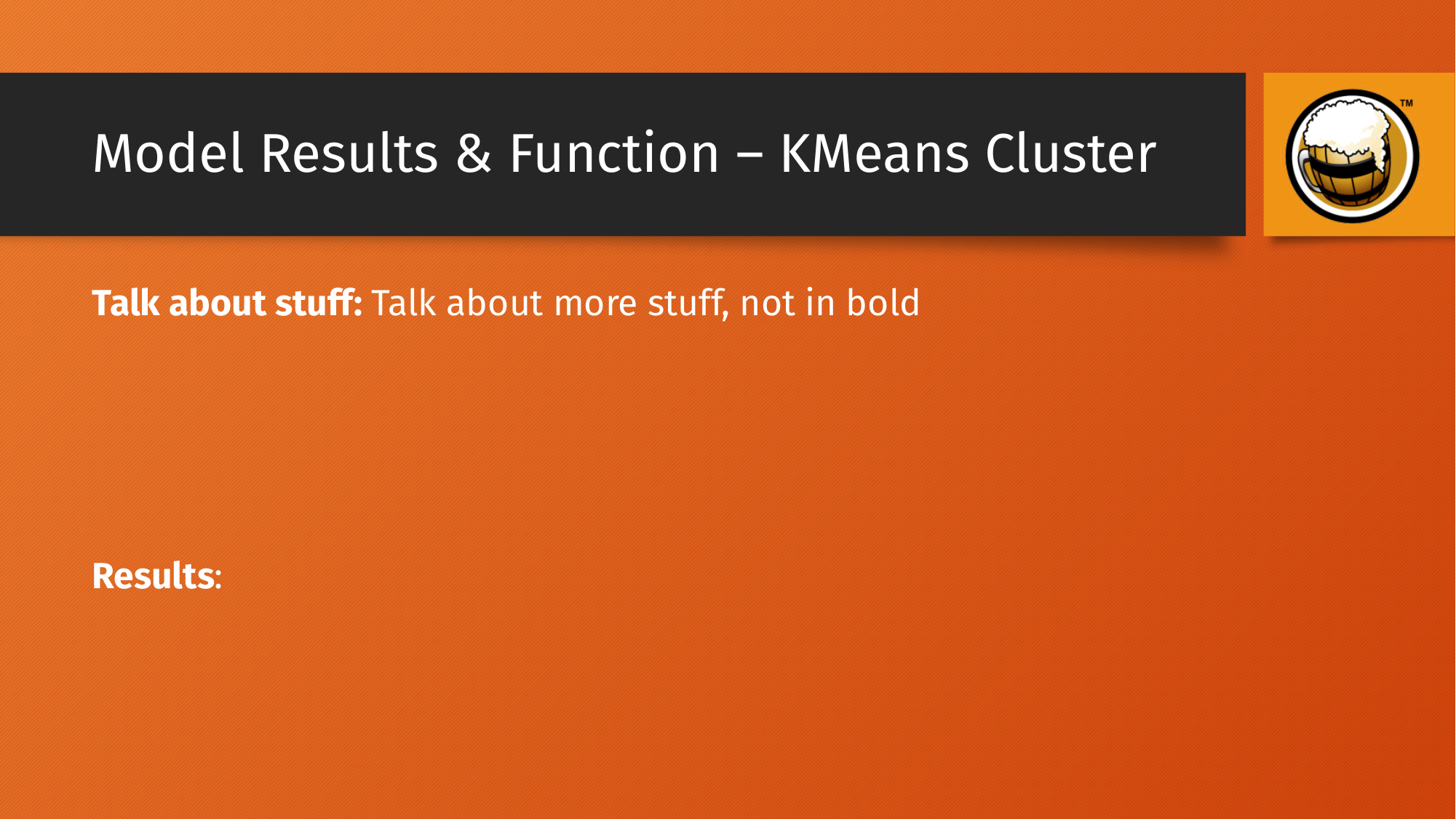

# Model Results & Function – KMeans Cluster
Talk about stuff: Talk about more stuff, not in bold

Results: